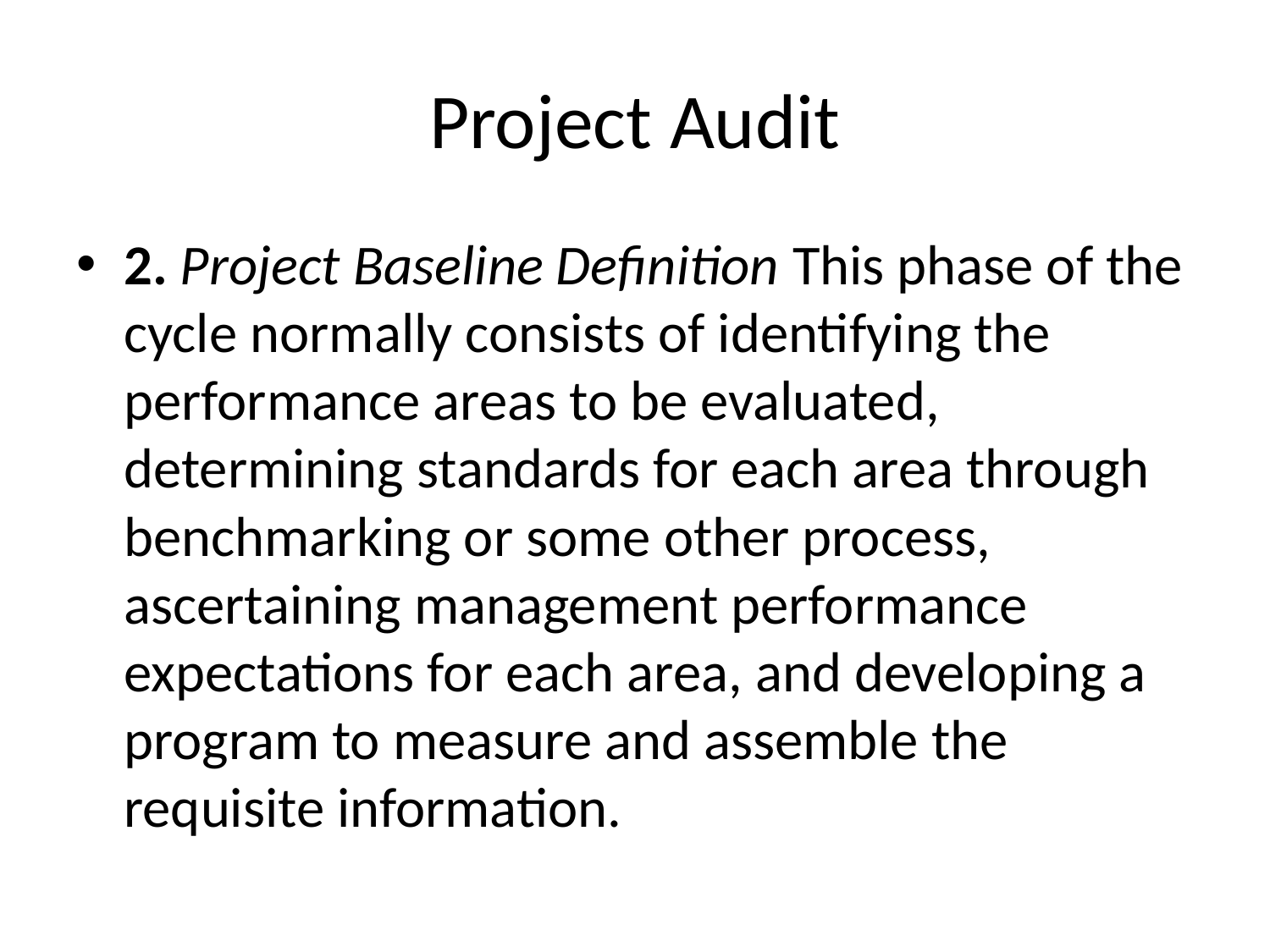

# Project Audit
2. Project Baseline Definition This phase of the cycle normally consists of identifying the performance areas to be evaluated, determining standards for each area through benchmarking or some other process, ascertaining management performance expectations for each area, and developing a program to measure and assemble the requisite information.